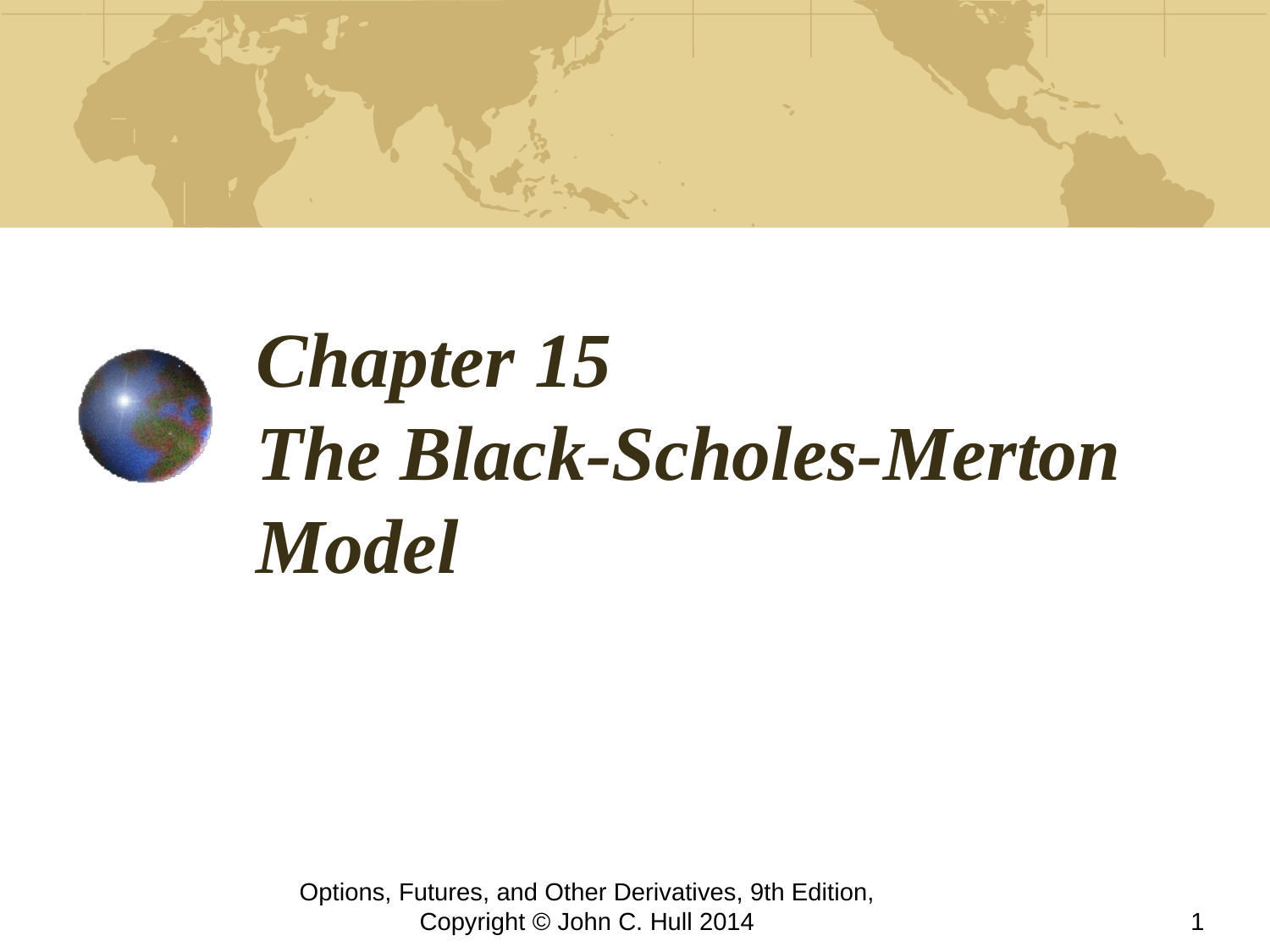

# Chapter 15 The Black-Scholes-Merton Model
Options, Futures, and Other Derivatives, 9th Edition, Copyright © John C. Hull 2014
1